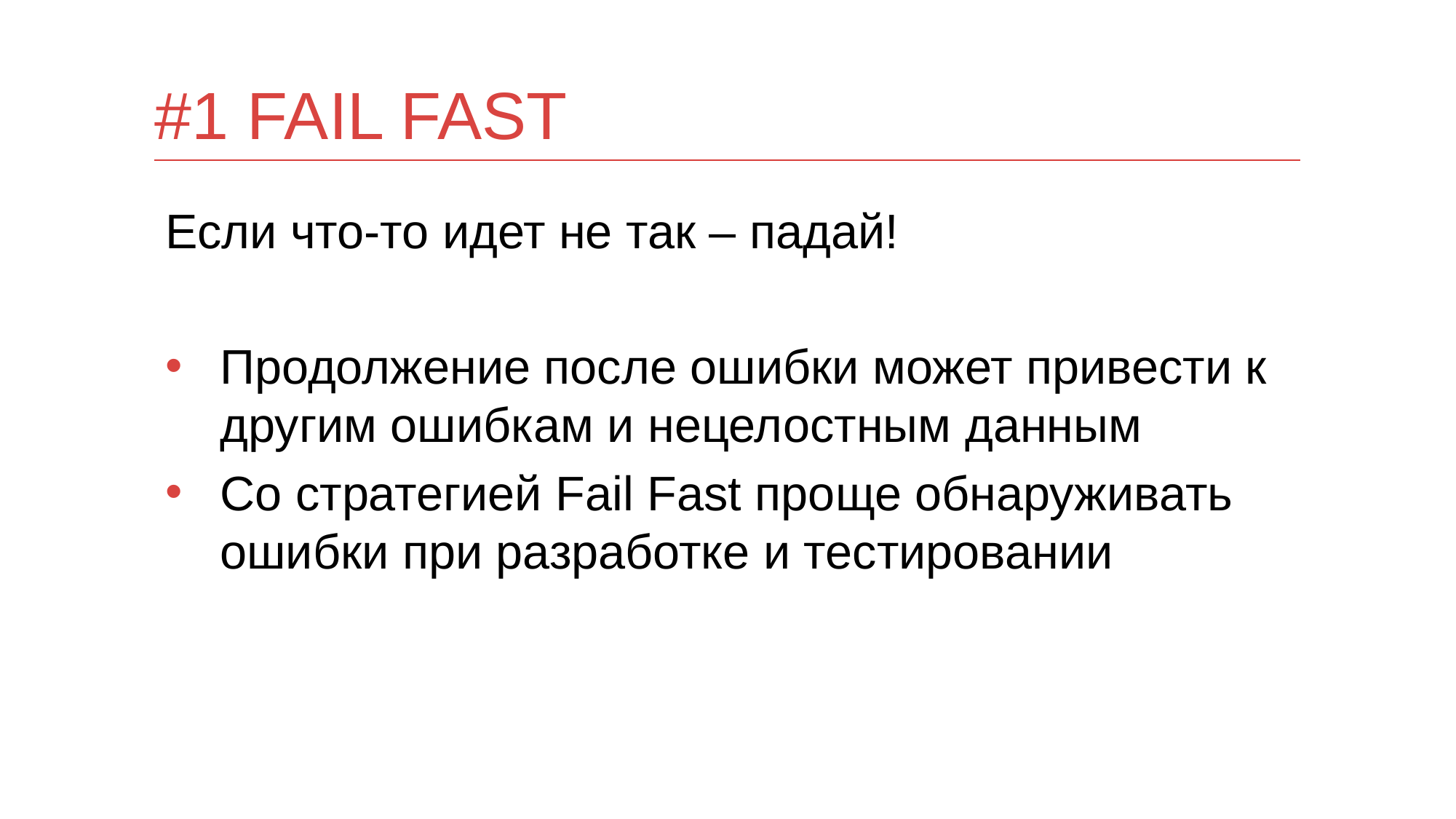

# #1 Fail Fast
Если что-то идет не так – падай!

Продолжение после ошибки может привести к другим ошибкам и нецелостным данным
Со стратегией Fail Fast проще обнаруживать ошибки при разработке и тестировании